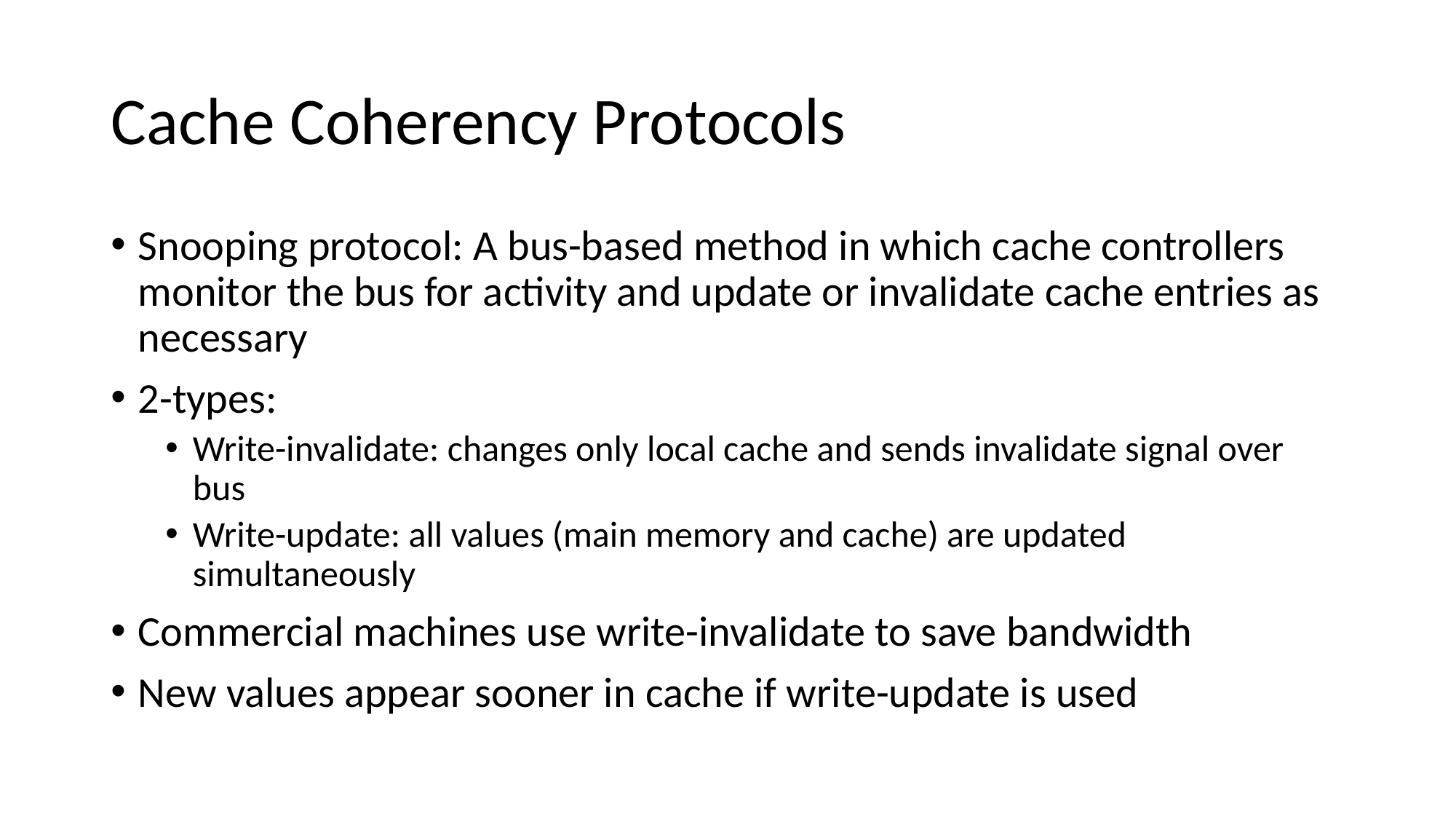

# Cache Coherency Protocols
Snooping protocol: A bus-based method in which cache controllers monitor the bus for activity and update or invalidate cache entries as necessary
2-types:
Write-invalidate: changes only local cache and sends invalidate signal over bus
Write-update: all values (main memory and cache) are updated simultaneously
Commercial machines use write-invalidate to save bandwidth
New values appear sooner in cache if write-update is used